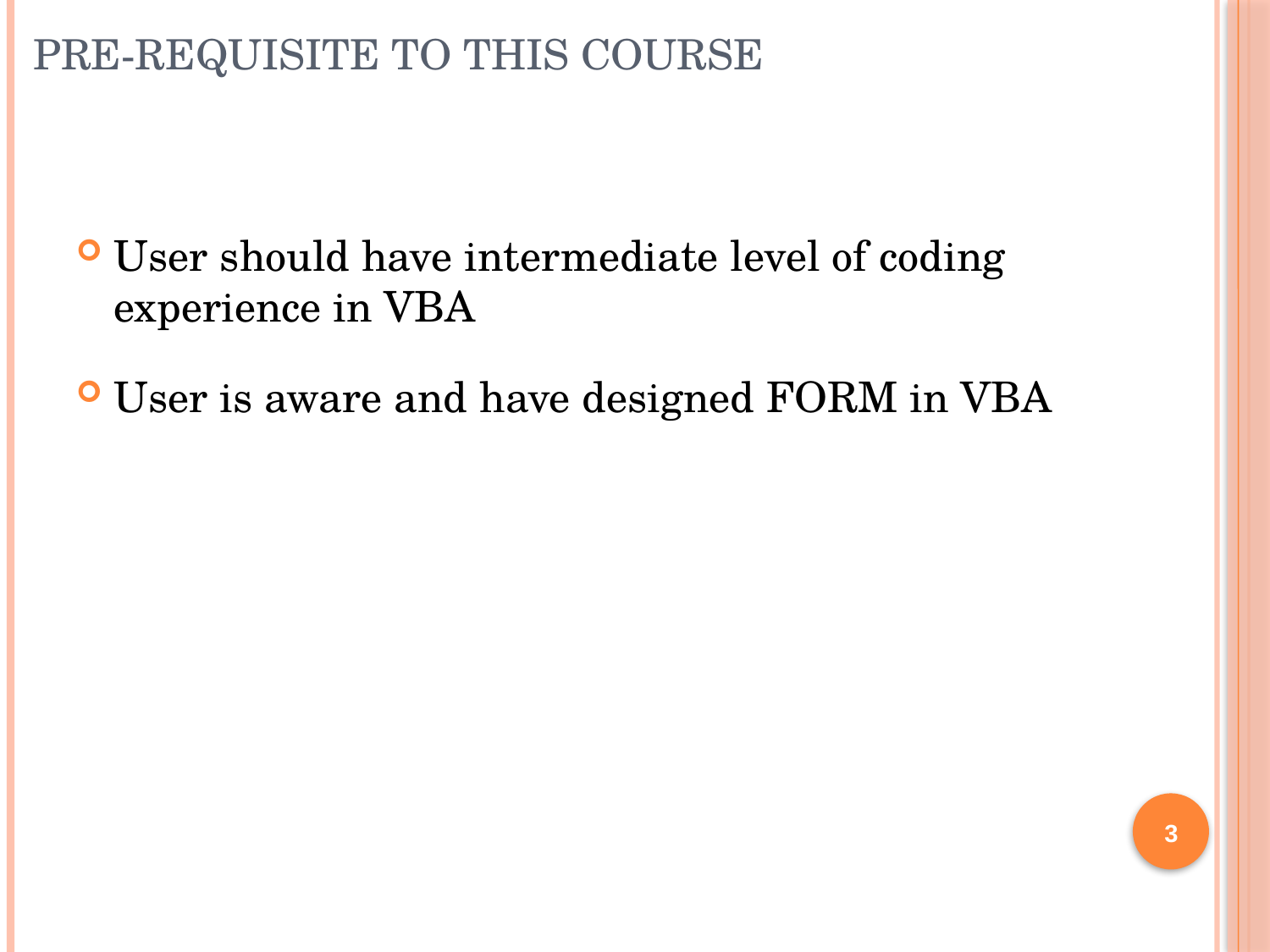

# Pre-requisite to this course

User should have intermediate level of coding experience in VBA
User is aware and have designed FORM in VBA

3